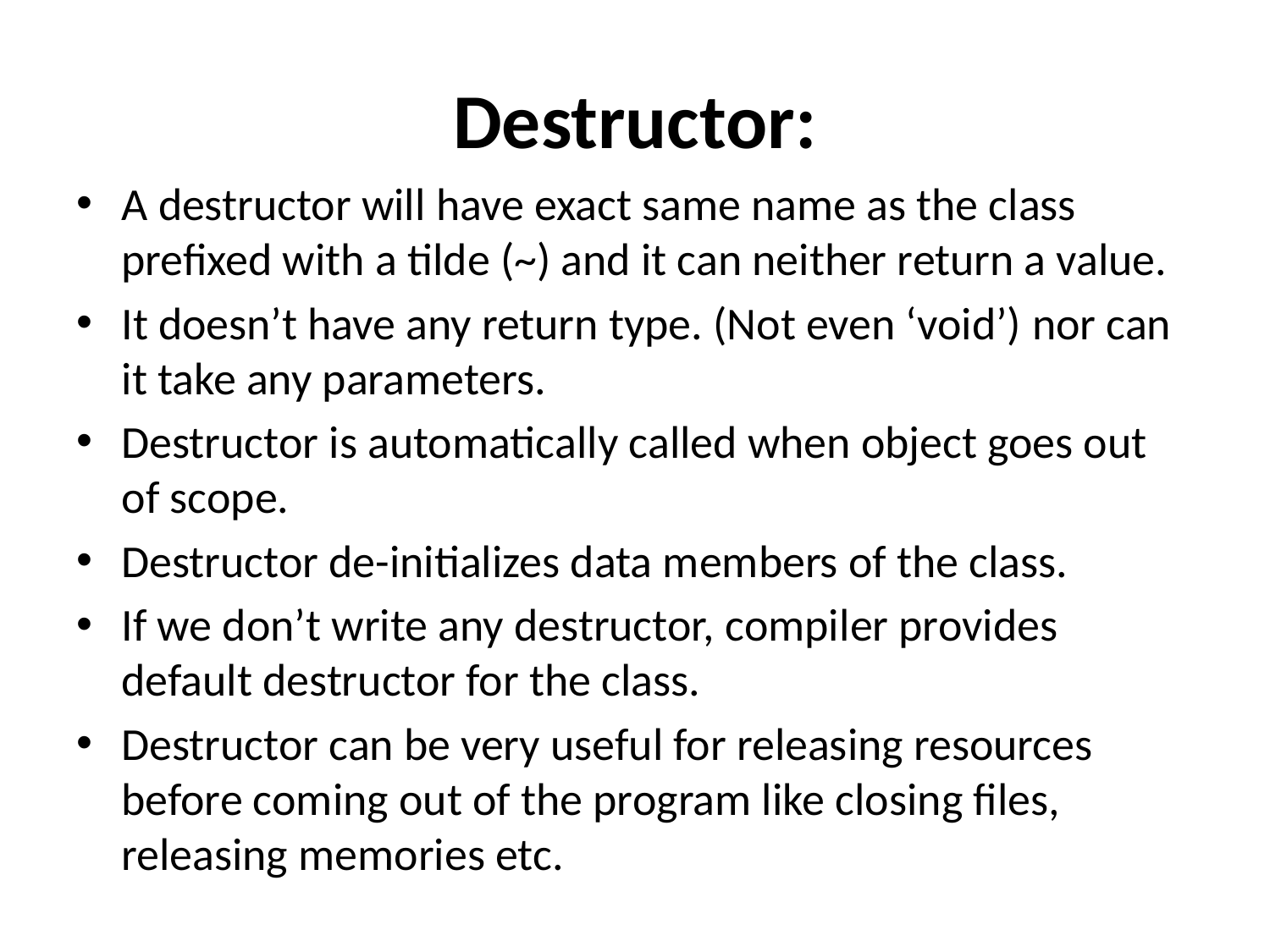

# Destructor:
A destructor will have exact same name as the class prefixed with a tilde (~) and it can neither return a value.
It doesn’t have any return type. (Not even ‘void’) nor can it take any parameters.
Destructor is automatically called when object goes out of scope.
Destructor de-initializes data members of the class.
If we don’t write any destructor, compiler provides default destructor for the class.
Destructor can be very useful for releasing resources before coming out of the program like closing files, releasing memories etc.